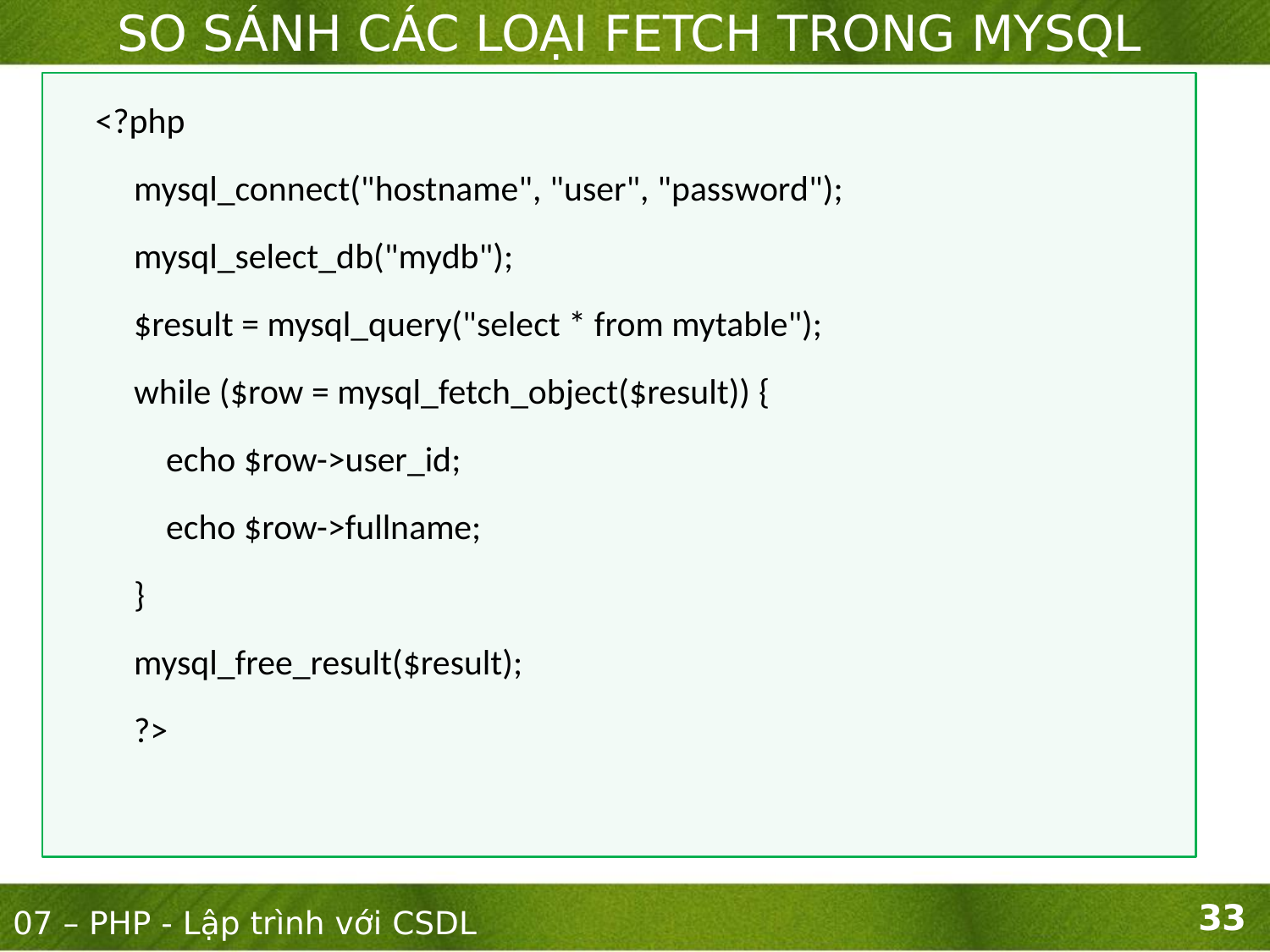

SO SÁNH CÁC LOẠI FETCH TRONG MYSQL
<?php
mysql_connect("hostname", "user", "password");
mysql_select_db("mydb");
$result = mysql_query("select * from mytable");
while ($row = mysql_fetch_object($result)) {
    echo $row->user_id;
    echo $row->fullname;
}
mysql_free_result($result);
?>